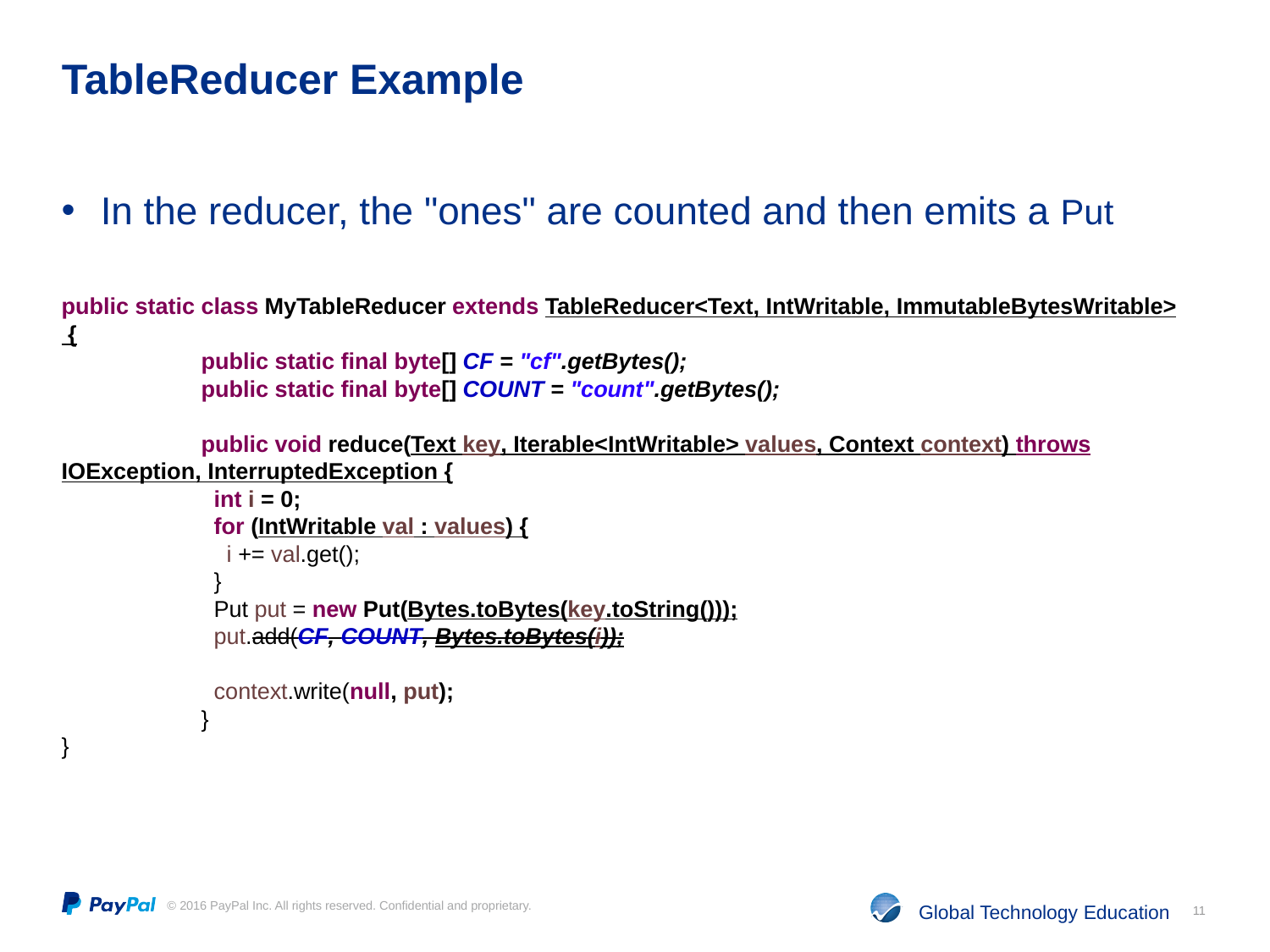

# TableReducer Example
In the reducer, the "ones" are counted and then emits a Put
public static class MyTableReducer extends TableReducer<Text, IntWritable, ImmutableBytesWritable>  {
	  public static final byte[] CF = "cf".getBytes();
	  public static final byte[] COUNT = "count".getBytes();

	  public void reduce(Text key, Iterable<IntWritable> values, Context context) throws IOException, InterruptedException {
	    int i = 0;
	    for (IntWritable val : values) {
	      i += val.get();
	    }
	    Put put = new Put(Bytes.toBytes(key.toString()));
	    put.add(CF, COUNT, Bytes.toBytes(i));

	    context.write(null, put);
	  }
}
11